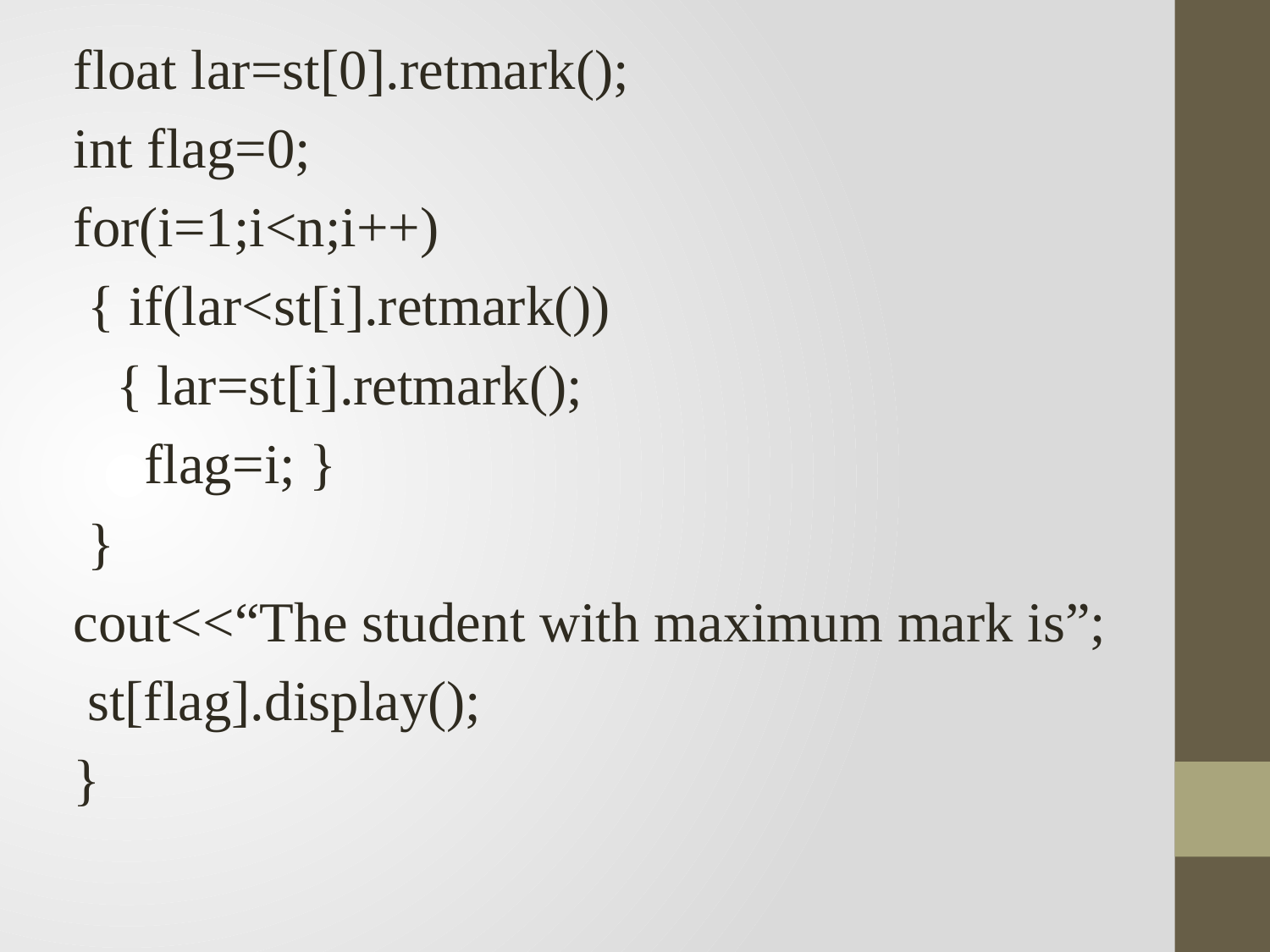

float lar=st[0].retmark();
int flag=0;
for(i=1;i<n;i++)
 { if(lar<st[i].retmark())
   { lar=st[i].retmark();
     flag=i; }
 }
cout<<“The student with maximum mark is”;
 st[flag].display();
}